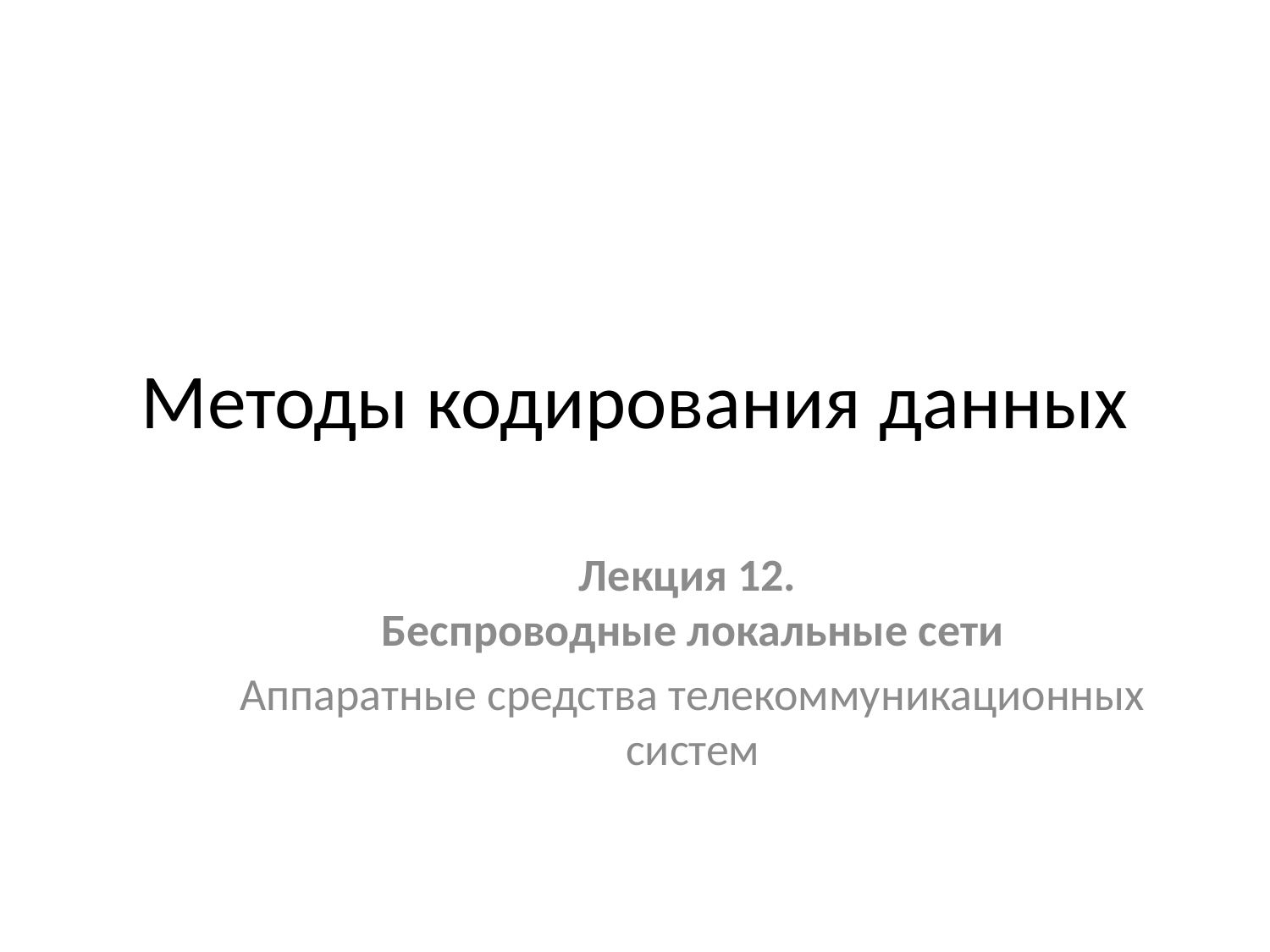

# Методы кодирования данных
Лекция 12.
Беспроводные локальные сети
Аппаратные средства телекоммуникационных систем